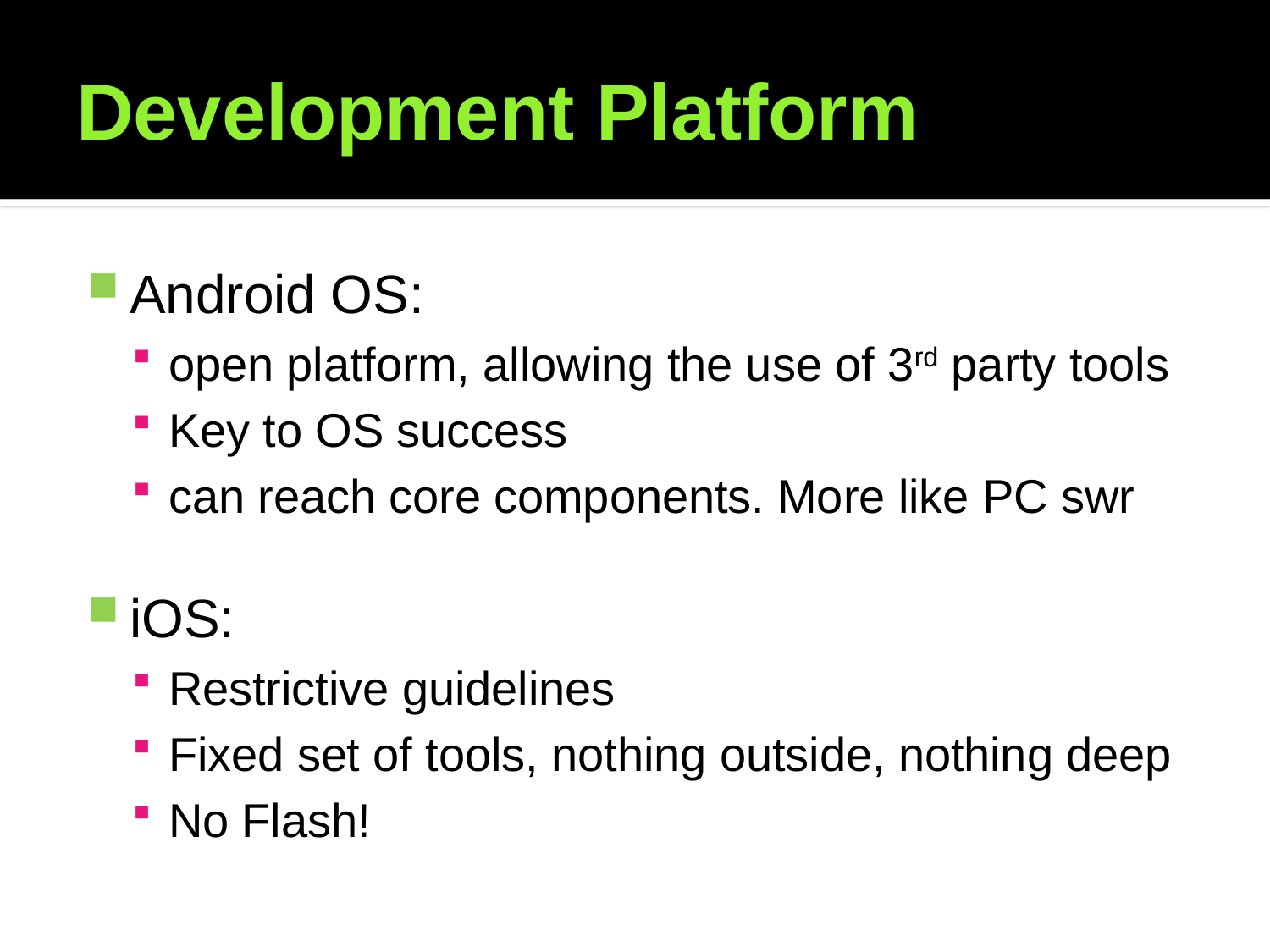

# Development Platform
Android OS:
open platform, allowing the use of 3rd party tools
Key to OS success
can reach core components. More like PC swr

iOS:
Restrictive guidelines
Fixed set of tools, nothing outside, nothing deep
No Flash!